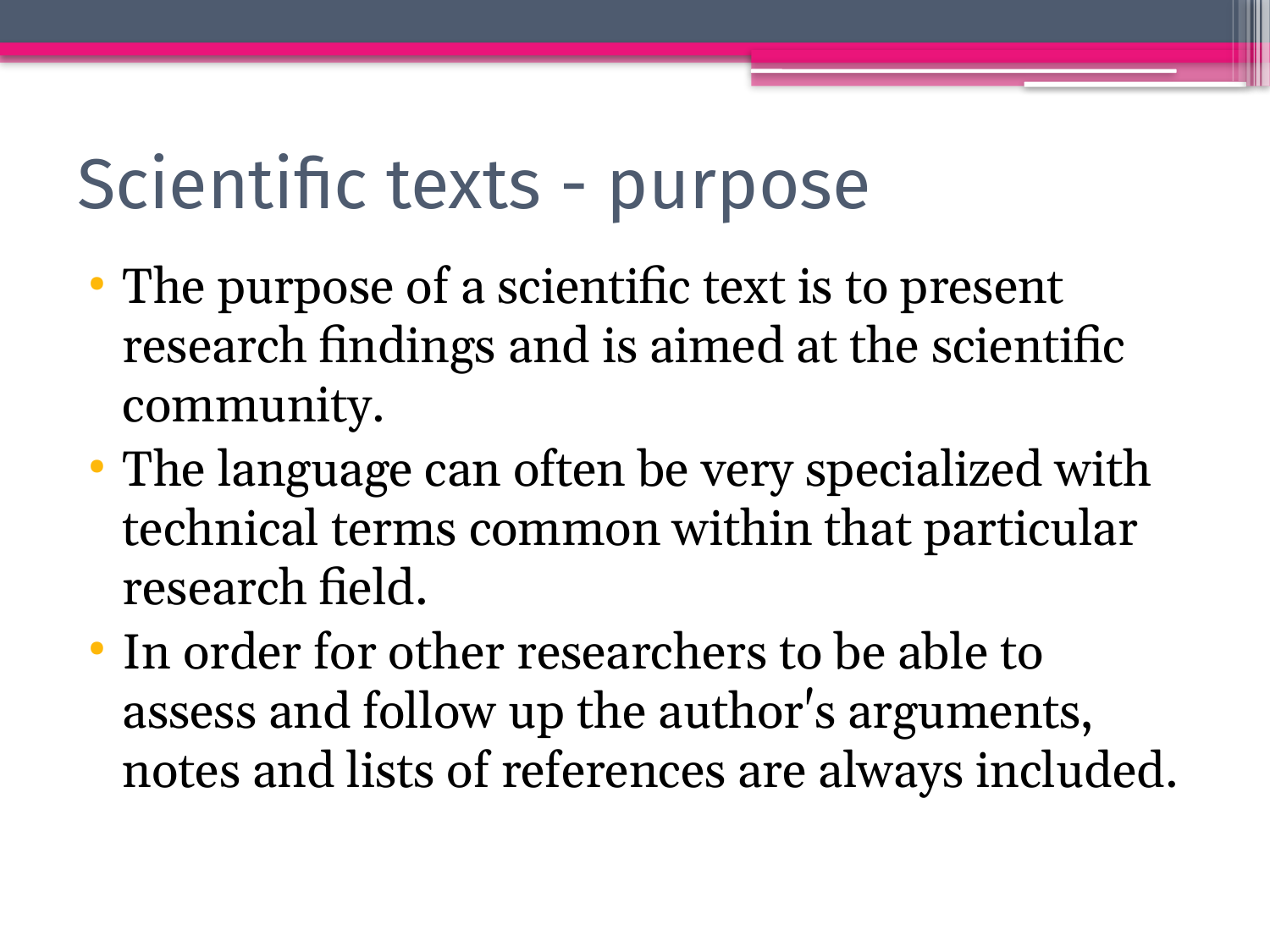

# Scientific texts - purpose
The purpose of a scientific text is to present research findings and is aimed at the scientific community.
The language can often be very specialized with technical terms common within that particular research field.
In order for other researchers to be able to assess and follow up the author's arguments, notes and lists of references are always included.